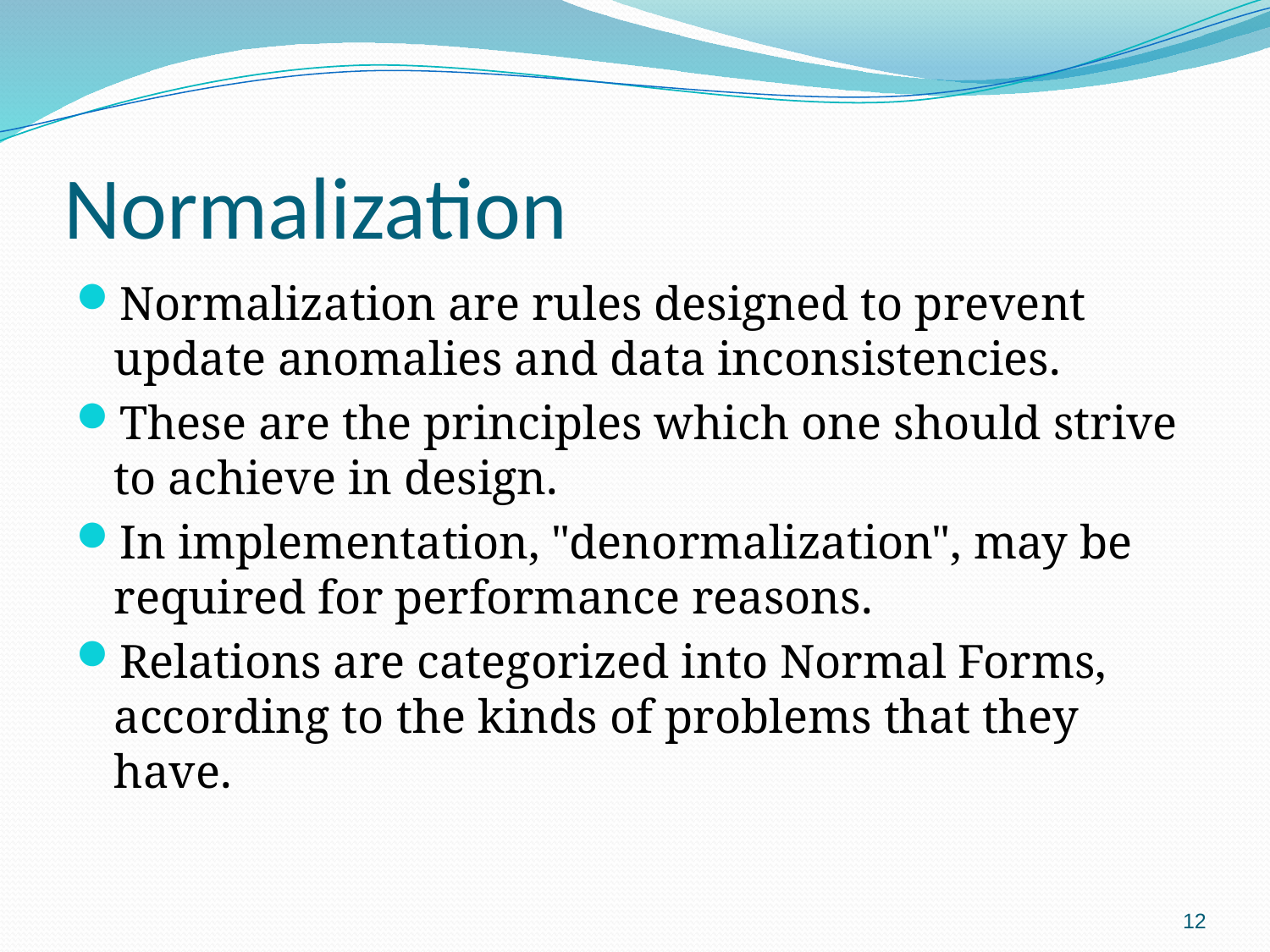

# Normalization
Normalization are rules designed to prevent update anomalies and data inconsistencies.
These are the principles which one should strive to achieve in design.
In implementation, "denormalization", may be required for performance reasons.
Relations are categorized into Normal Forms, according to the kinds of problems that they have.
12